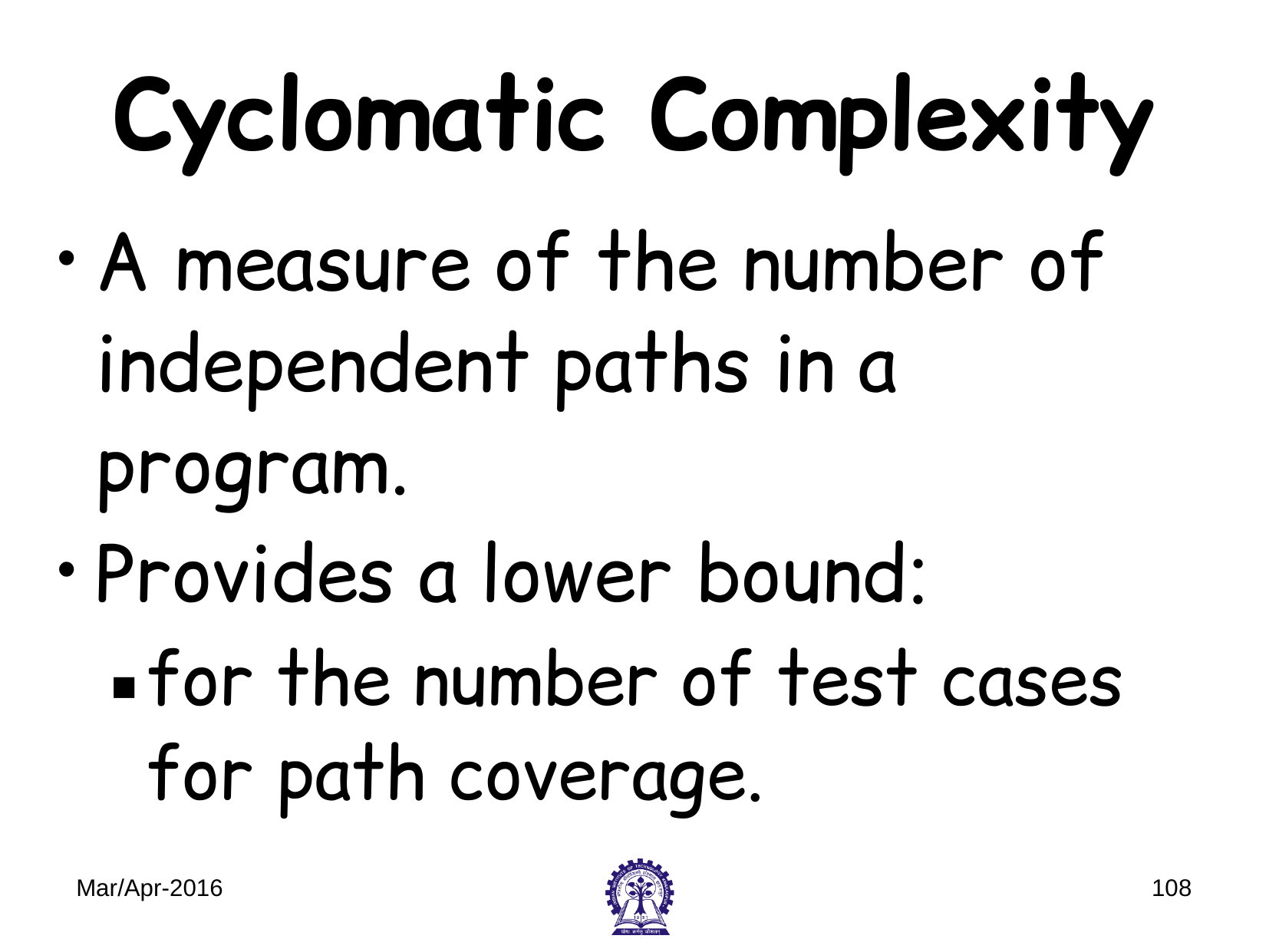

# Cyclomatic Complexity
A measure of the number of independent paths in a program.
Provides a lower bound:
for the number of test cases for path coverage.
Mar/Apr-2016
108